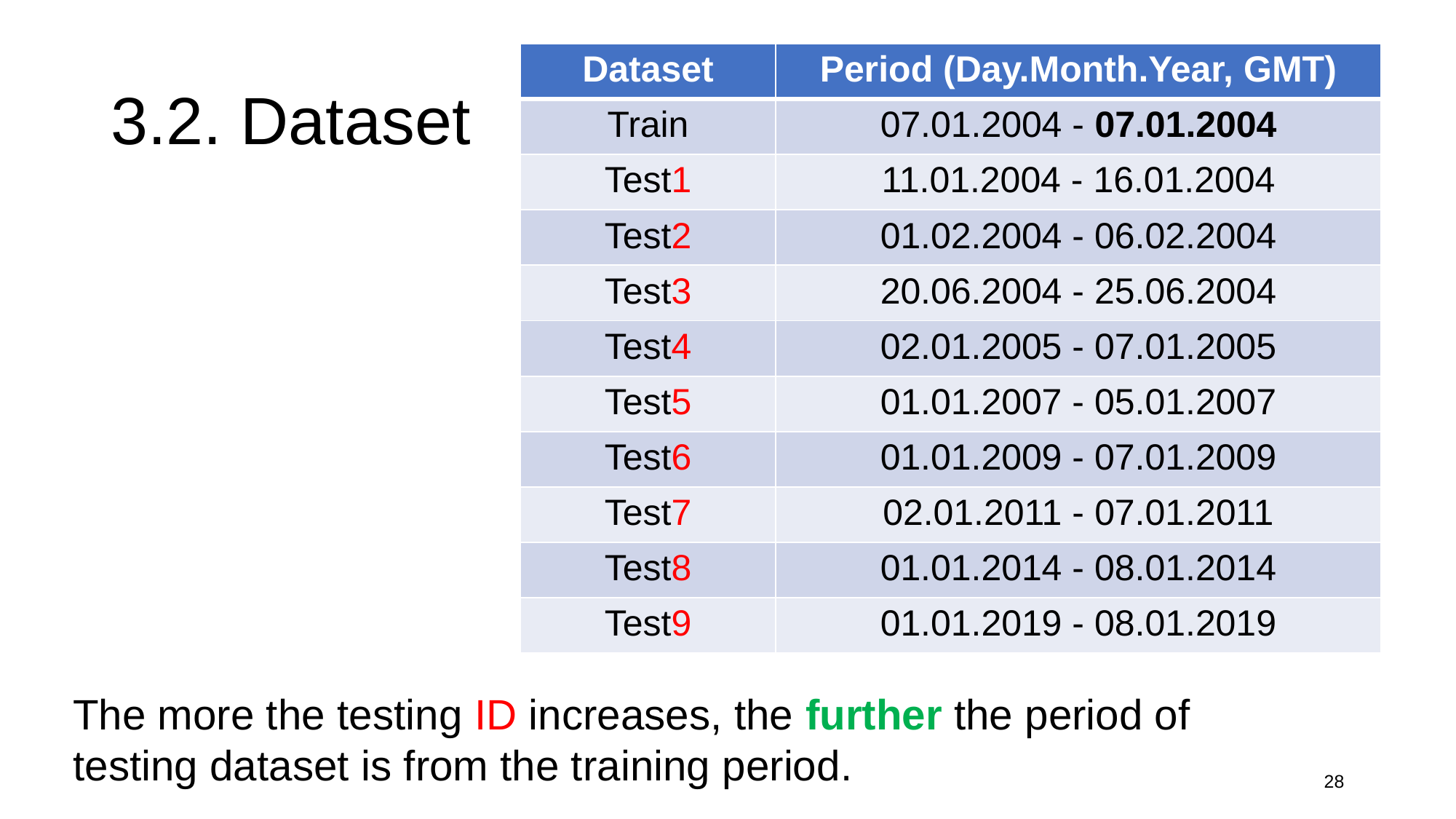

# 3.2. Dataset
| Dataset | Period (Day.Month.Year, GMT) |
| --- | --- |
| Train | 07.01.2004 - 07.01.2004 |
| Test1 | 11.01.2004 - 16.01.2004 |
| Test2 | 01.02.2004 - 06.02.2004 |
| Test3 | 20.06.2004 - 25.06.2004 |
| Test4 | 02.01.2005 - 07.01.2005 |
| Test5 | 01.01.2007 - 05.01.2007 |
| Test6 | 01.01.2009 - 07.01.2009 |
| Test7 | 02.01.2011 - 07.01.2011 |
| Test8 | 01.01.2014 - 08.01.2014 |
| Test9 | 01.01.2019 - 08.01.2019 |
The more the testing ID increases, the further the period of testing dataset is from the training period.
28